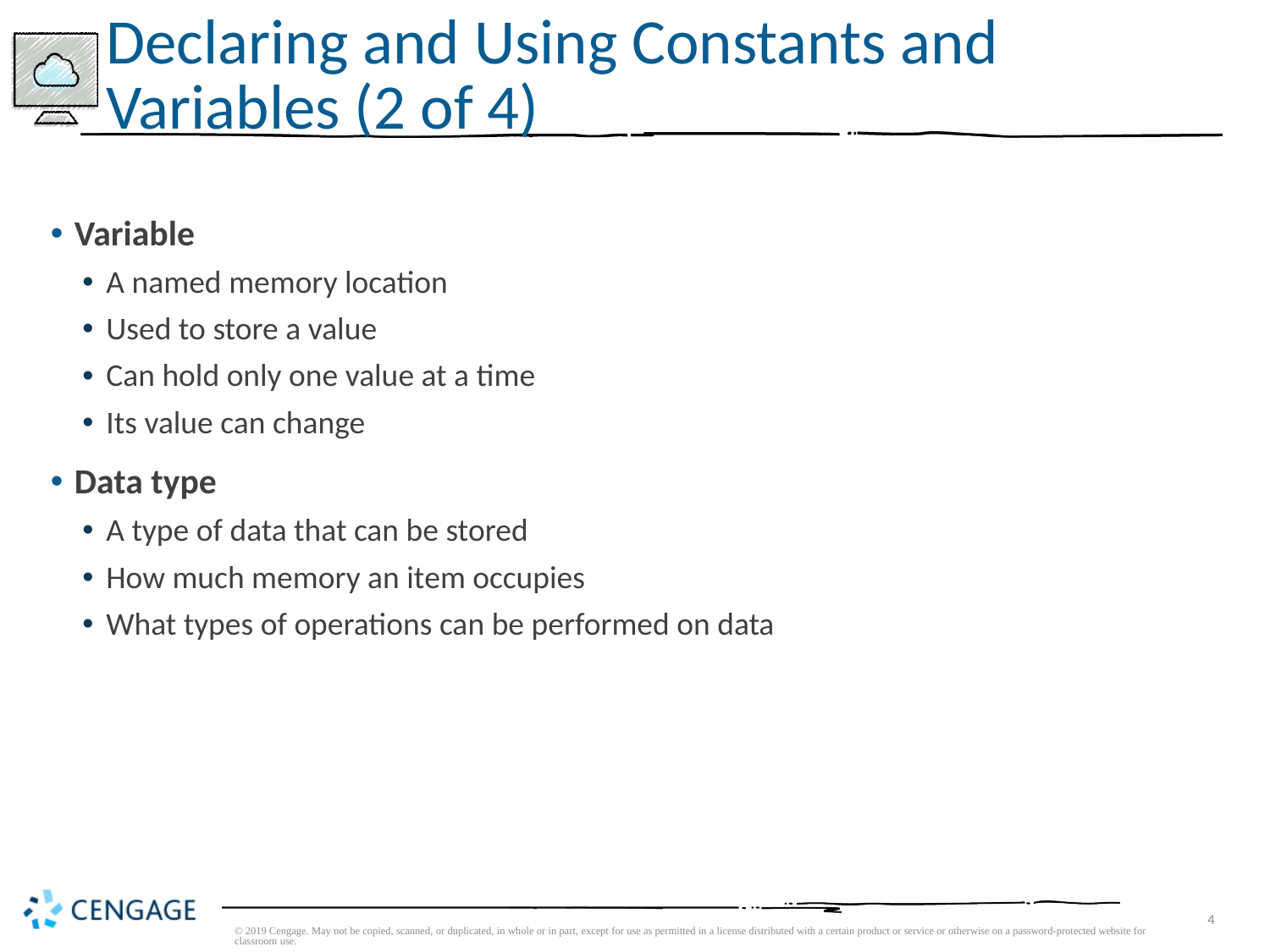

# Declaring and Using Constants and Variables (2 of 4)
Variable
A named memory location
Used to store a value
Can hold only one value at a time
Its value can change
Data type
A type of data that can be stored
How much memory an item occupies
What types of operations can be performed on data
© 2019 Cengage. May not be copied, scanned, or duplicated, in whole or in part, except for use as permitted in a license distributed with a certain product or service or otherwise on a password-protected website for classroom use.